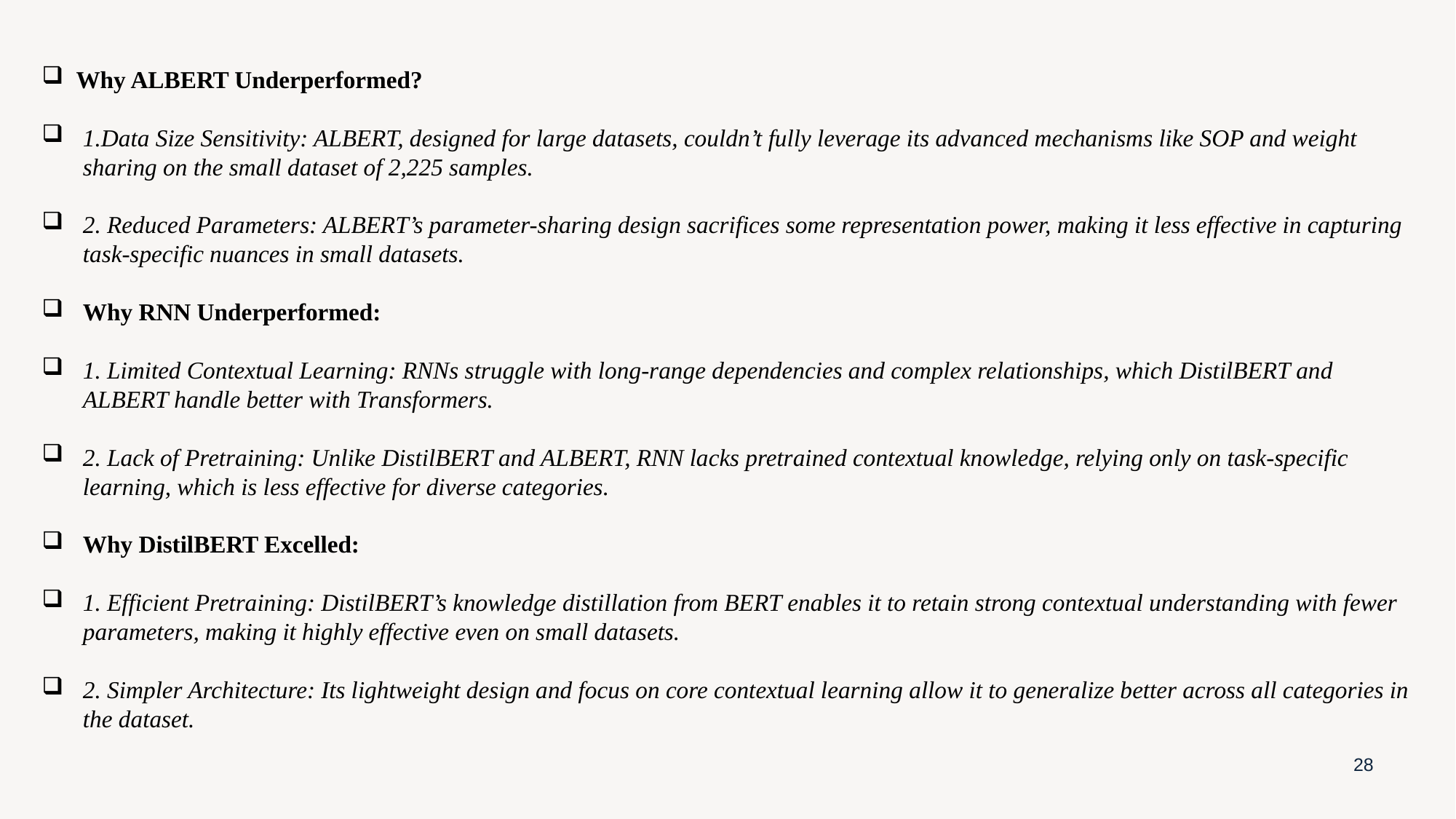

Why ALBERT Underperformed?

1.Data Size Sensitivity: ALBERT, designed for large datasets, couldn’t fully leverage its advanced mechanisms like SOP and weight sharing on the small dataset of 2,225 samples.

2. Reduced Parameters: ALBERT’s parameter-sharing design sacrifices some representation power, making it less effective in capturing task-specific nuances in small datasets.

Why RNN Underperformed:

1. Limited Contextual Learning: RNNs struggle with long-range dependencies and complex relationships, which DistilBERT and ALBERT handle better with Transformers.

2. Lack of Pretraining: Unlike DistilBERT and ALBERT, RNN lacks pretrained contextual knowledge, relying only on task-specific learning, which is less effective for diverse categories.

Why DistilBERT Excelled:

1. Efficient Pretraining: DistilBERT’s knowledge distillation from BERT enables it to retain strong contextual understanding with fewer parameters, making it highly effective even on small datasets.

2. Simpler Architecture: Its lightweight design and focus on core contextual learning allow it to generalize better across all categories in the dataset.
28